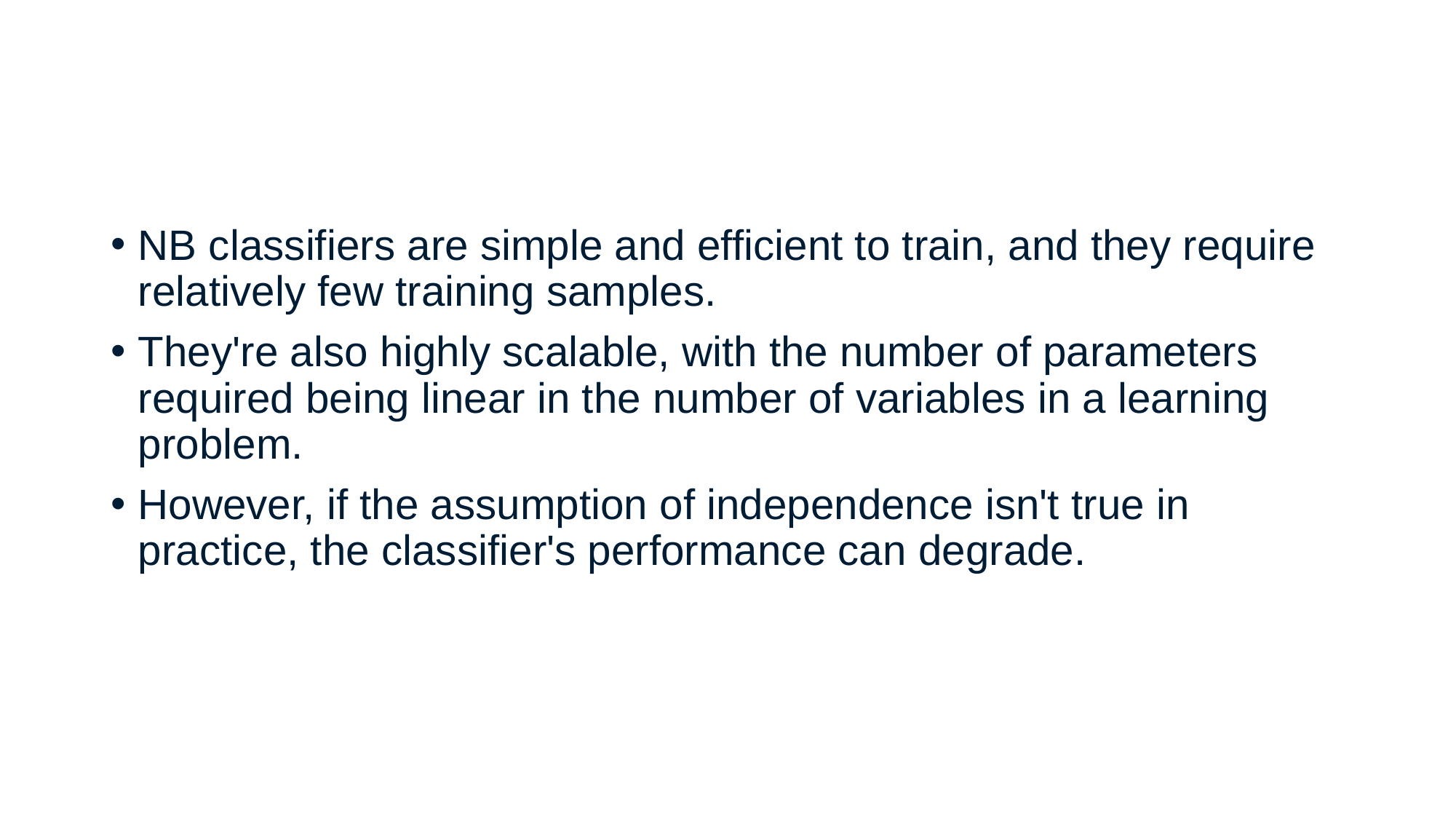

#
NB classifiers are simple and efficient to train, and they require relatively few training samples.
They're also highly scalable, with the number of parameters required being linear in the number of variables in a learning problem.
However, if the assumption of independence isn't true in practice, the classifier's performance can degrade.